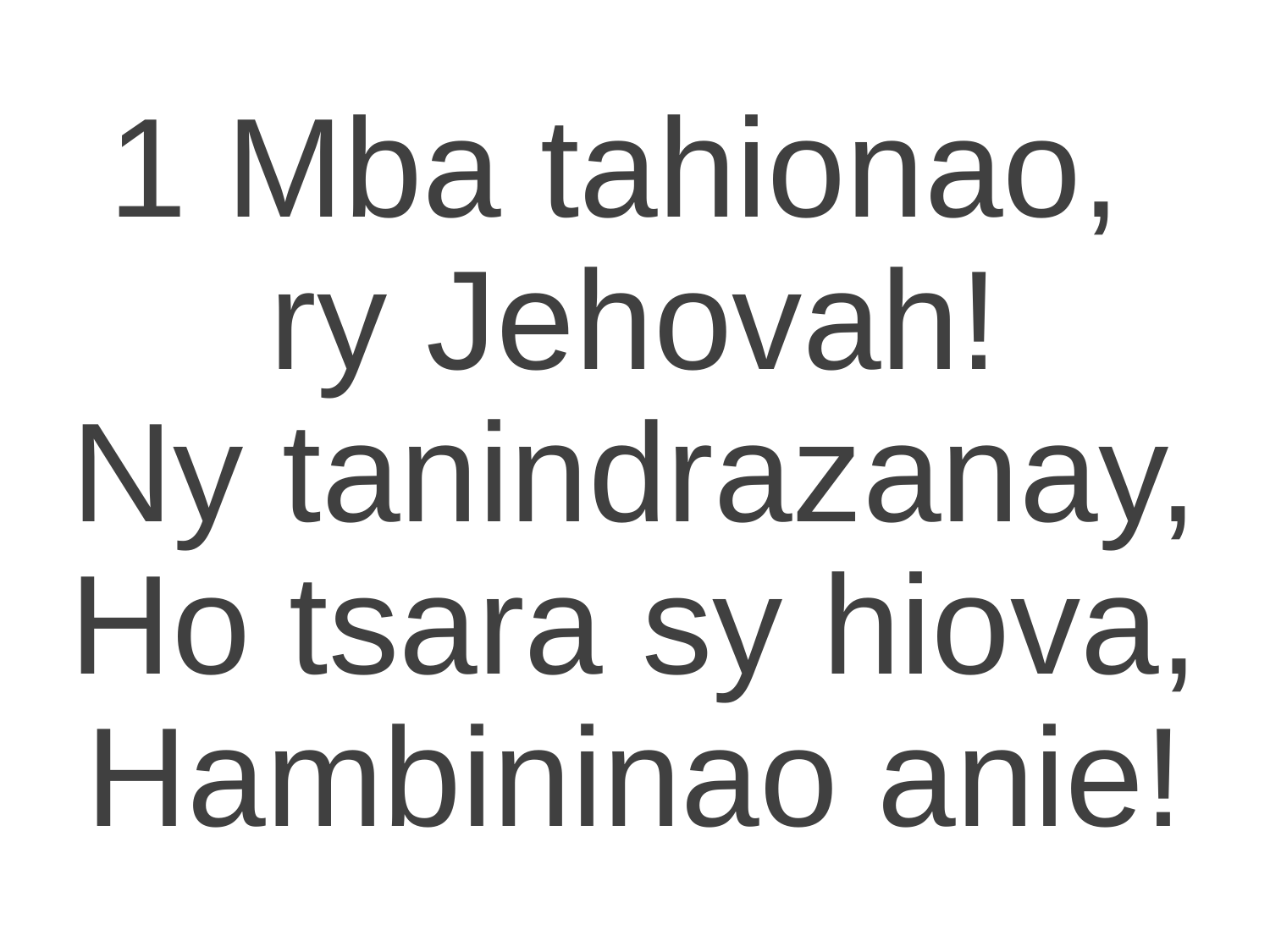

1 Mba tahionao,
ry Jehovah!
Ny tanindrazanay,
Ho tsara sy hiova,
Hambininao anie!